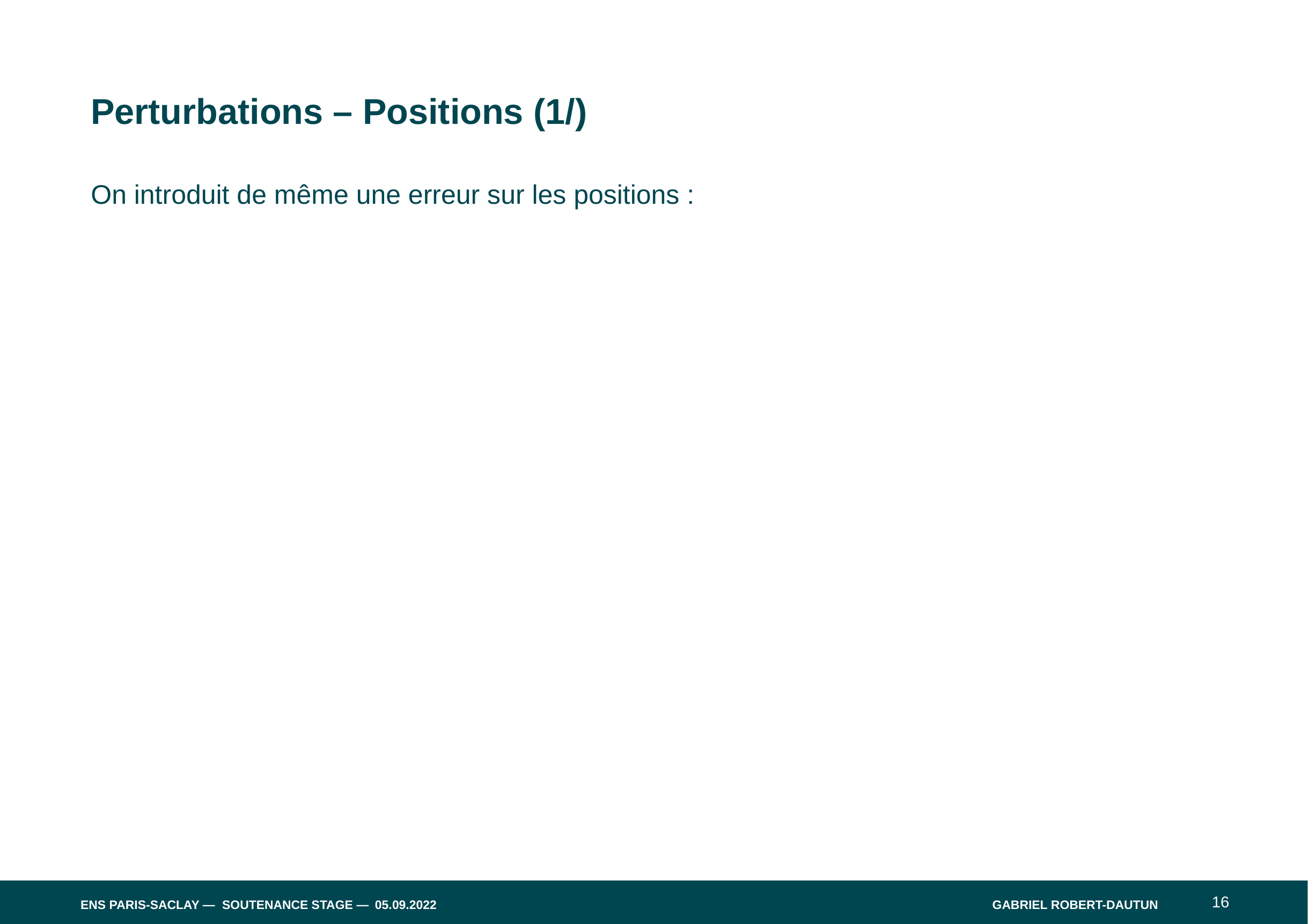

Perturbations – Positions (1/)
On introduit de même une erreur sur les positions :